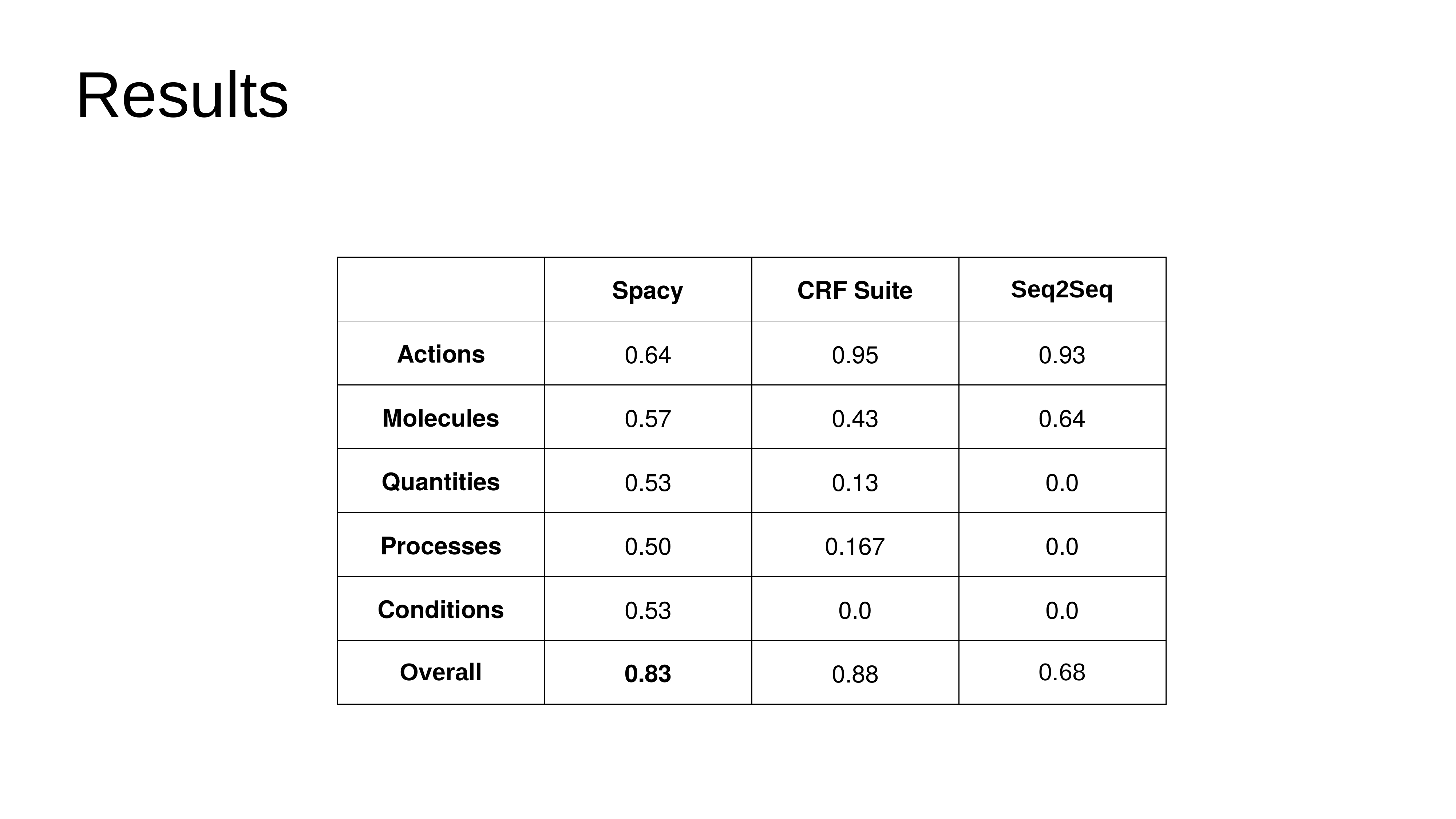

# Results
|  | Spacy | CRF Suite | Seq2Seq |
| --- | --- | --- | --- |
| Actions | 0.64 | 0.95 | 0.93 |
| Molecules | 0.57 | 0.43 | 0.64 |
| Quantities | 0.53 | 0.13 | 0.0 |
| Processes | 0.50 | 0.167 | 0.0 |
| Conditions | 0.53 | 0.0 | 0.0 |
| Overall | 0.83 | 0.88 | 0.68 |